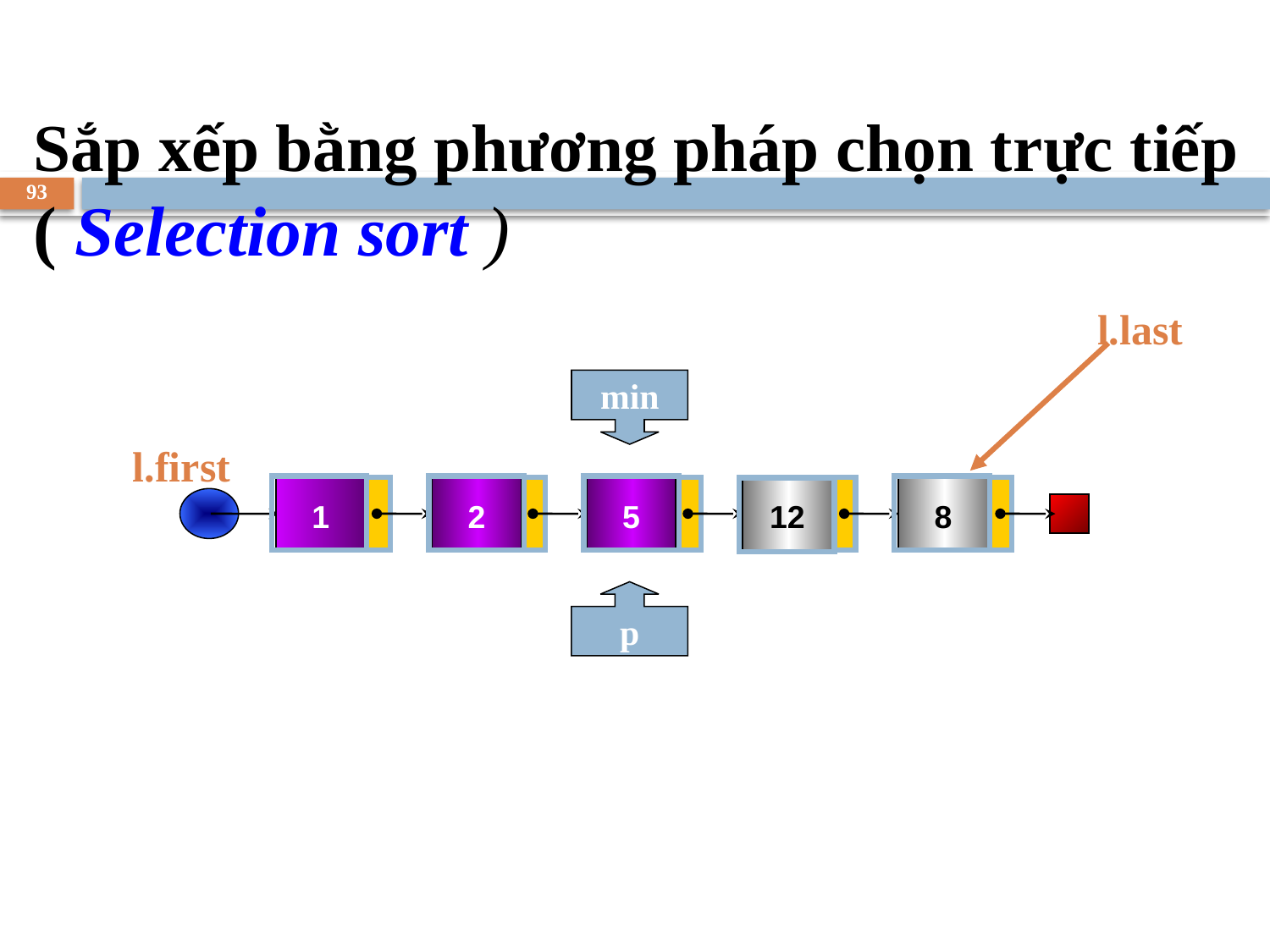

Sắp xếp bằng phương pháp chọn trực tiếp
( Selection sort )
93
l.last

min
l.first

1

2

5

12

8

p